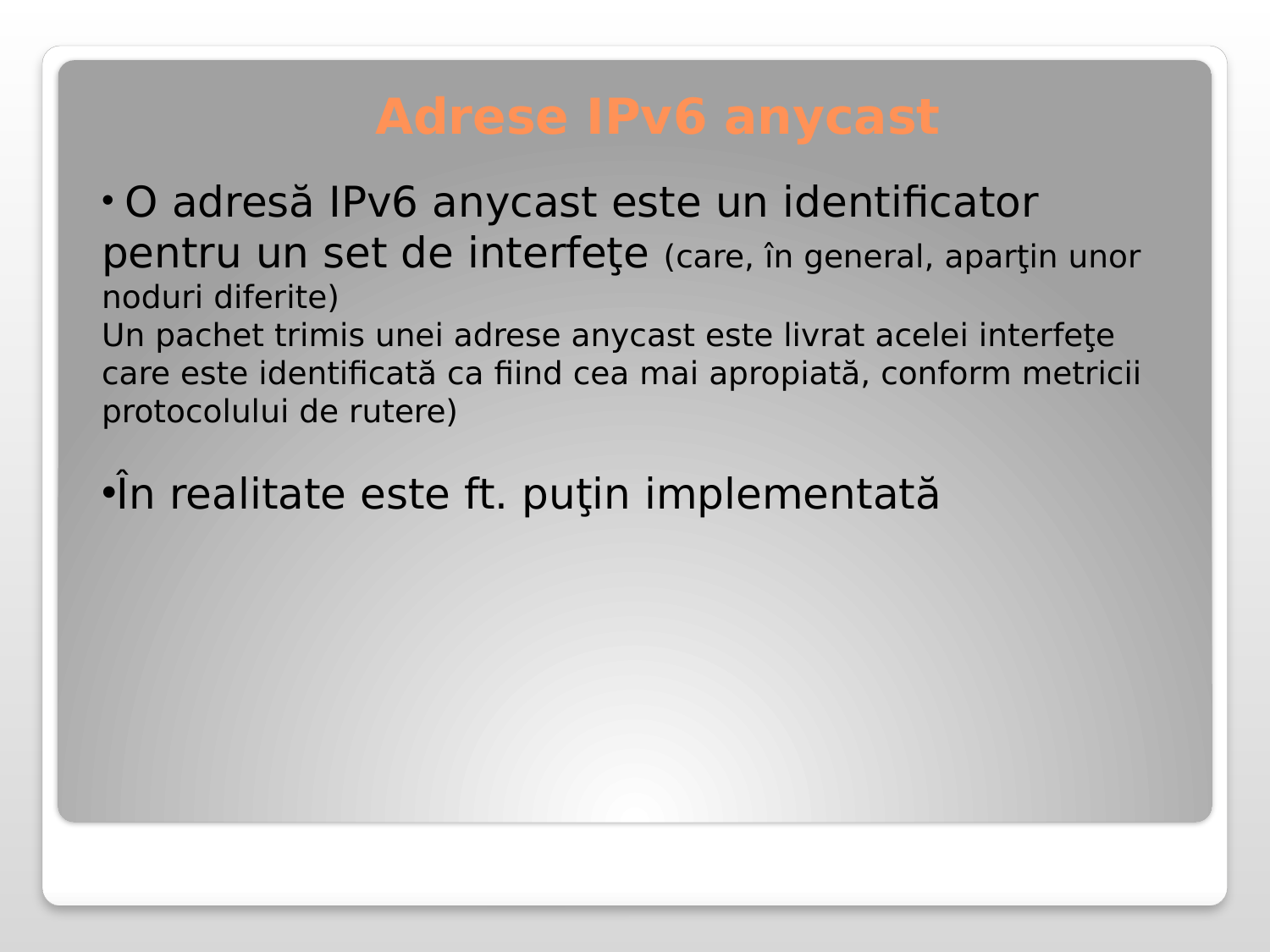

# Adrese IPv6 anycast
 O adresă IPv6 anycast este un identificator pentru un set de interfeţe (care, în general, aparţin unor noduri diferite)
Un pachet trimis unei adrese anycast este livrat acelei interfeţe care este identificată ca fiind cea mai apropiată, conform metricii protocolului de rutere)

În realitate este ft. puţin implementată